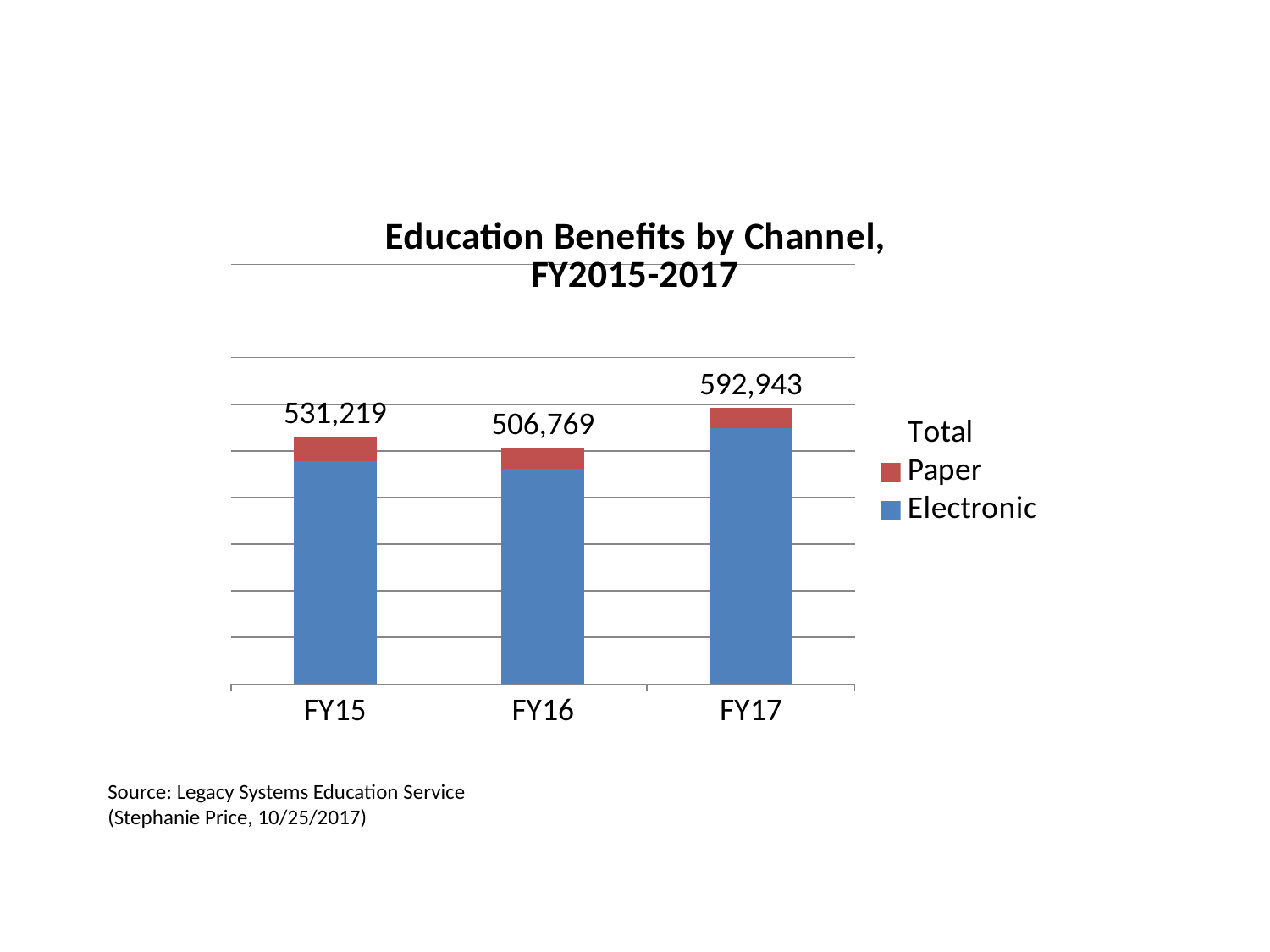

### Chart: Education Benefits by Channel, FY2015-2017

| Category | Electronic | Paper | Total |
|---|---|---|---|
| FY15 | 477360.0 | 53859.0 | 531219.0 |
| FY16 | 461562.0 | 45207.0 | 506769.0 |
| FY17 | 549667.0 | 43276.0 | 592943.0 |
Source: Legacy Systems Education Service (Stephanie Price, 10/25/2017)